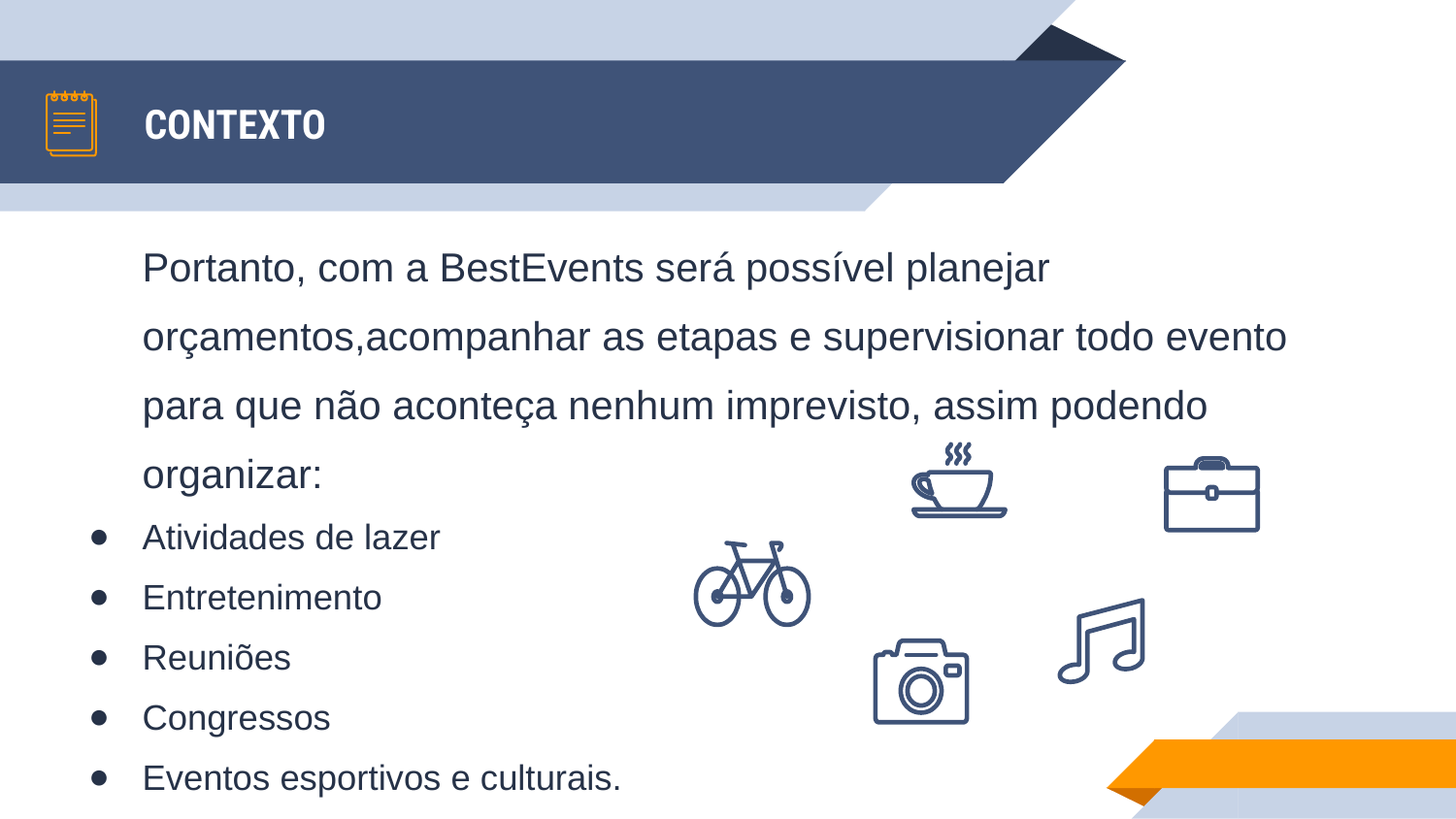

# CONTEXTO

Portanto, com a BestEvents será possível planejar orçamentos,acompanhar as etapas e supervisionar todo evento para que não aconteça nenhum imprevisto, assim podendo organizar:
Atividades de lazer
Entretenimento
Reuniões
Congressos
Eventos esportivos e culturais.